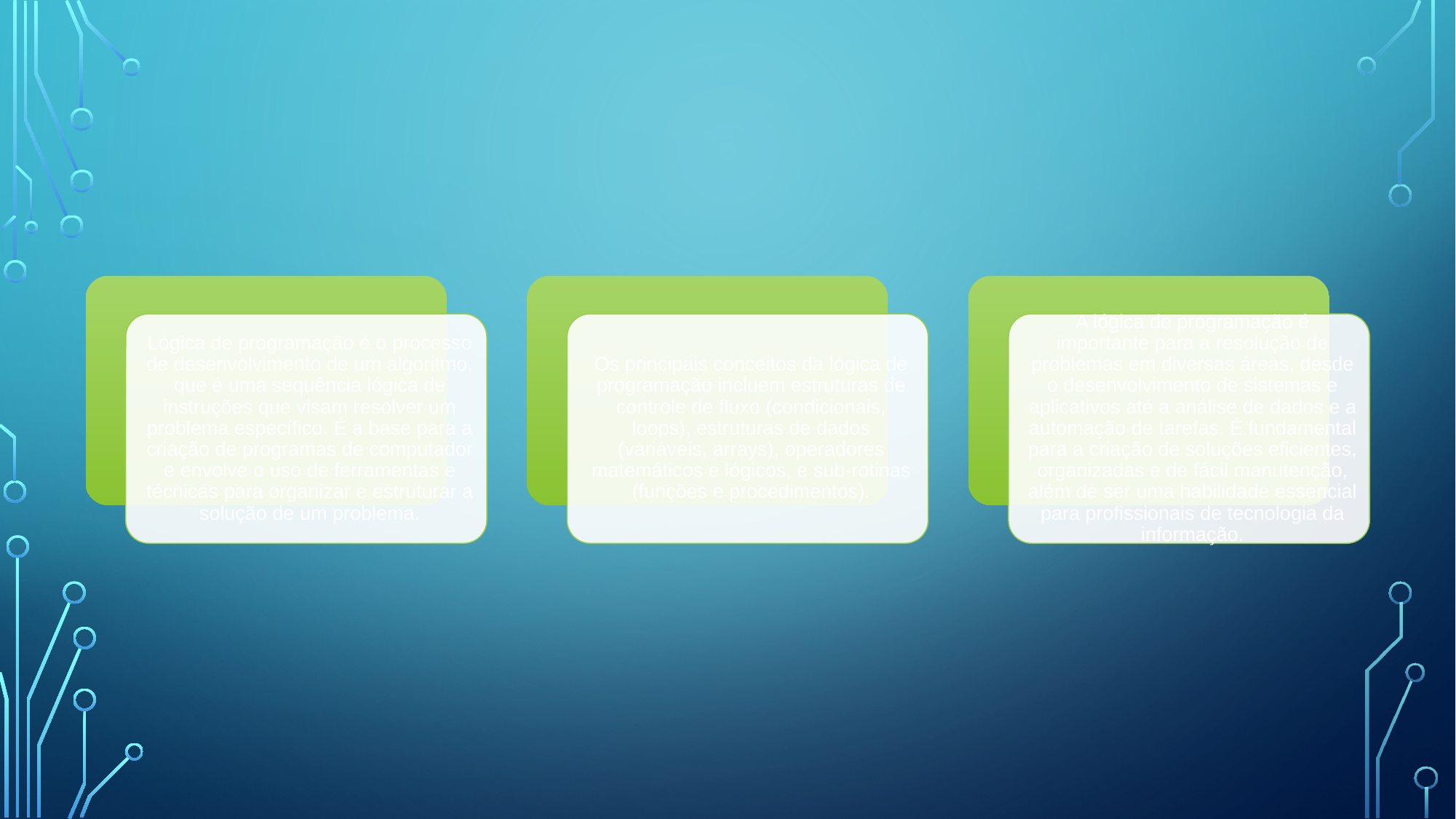

Lógica de programação é o processo de desenvolvimento de um algoritmo, que é uma sequência lógica de instruções que visam resolver um problema específico. É a base para a criação de programas de computador e envolve o uso de ferramentas e técnicas para organizar e estruturar a solução de um problema.
Os principais conceitos da lógica de programação incluem estruturas de controle de fluxo (condicionais, loops), estruturas de dados (variáveis, arrays), operadores matemáticos e lógicos, e sub-rotinas (funções e procedimentos).
A lógica de programação é importante para a resolução de problemas em diversas áreas, desde o desenvolvimento de sistemas e aplicativos até a análise de dados e a automação de tarefas. É fundamental para a criação de soluções eficientes, organizadas e de fácil manutenção, além de ser uma habilidade essencial para profissionais de tecnologia da informação.